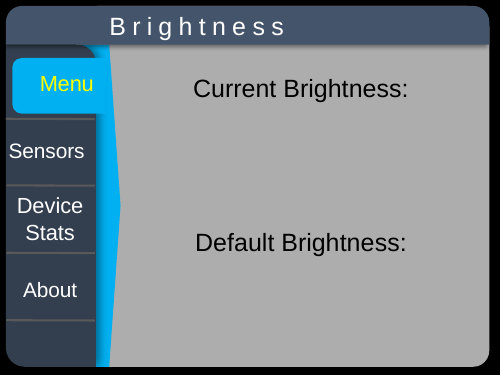

Brightness

Menu
Current Brightness:
Sensors
Device Stats
Default Brightness:
About